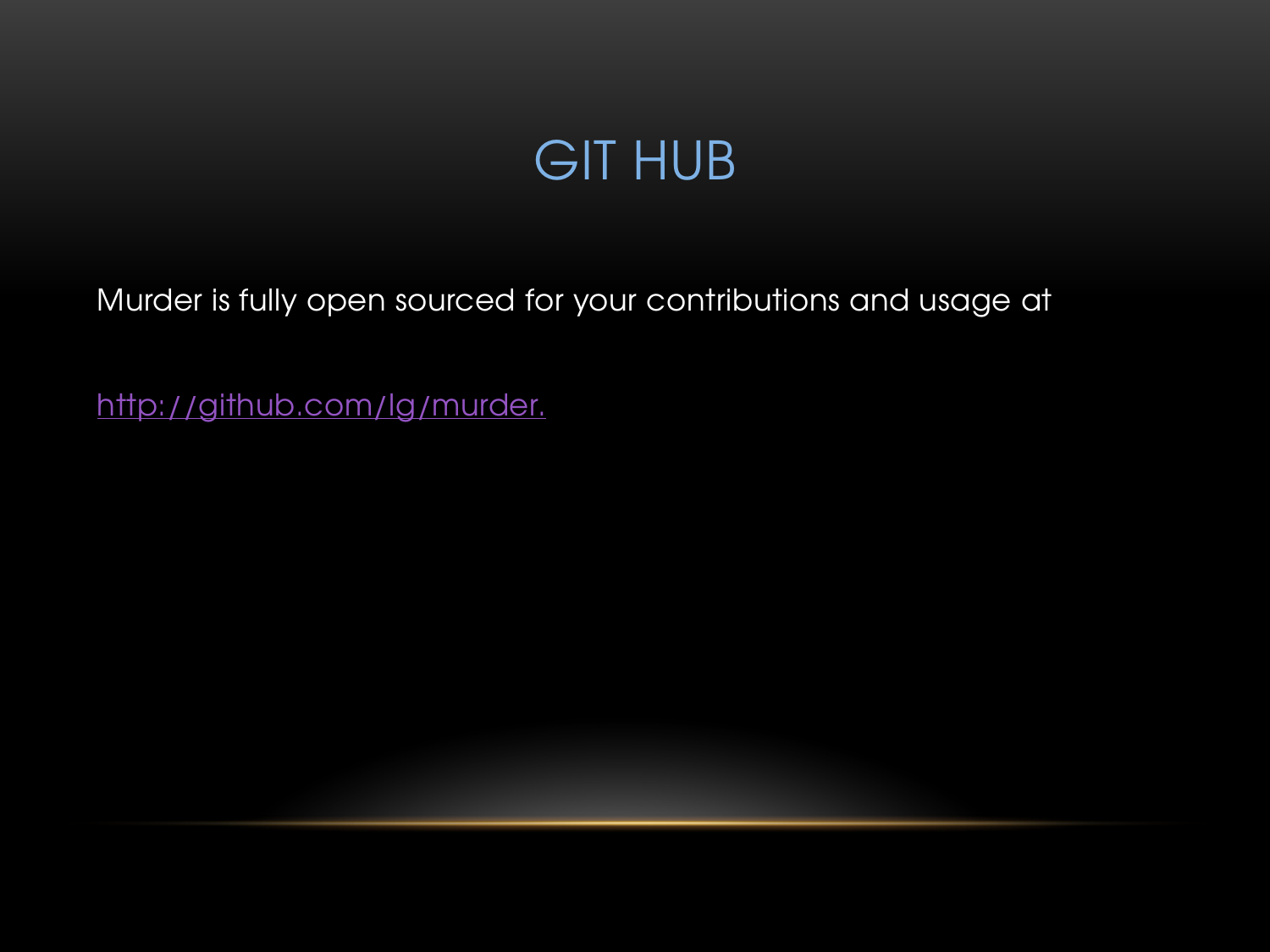

# Git Hub

Murder is fully open sourced for your contributions and usage at

http://github.com/lg/murder.